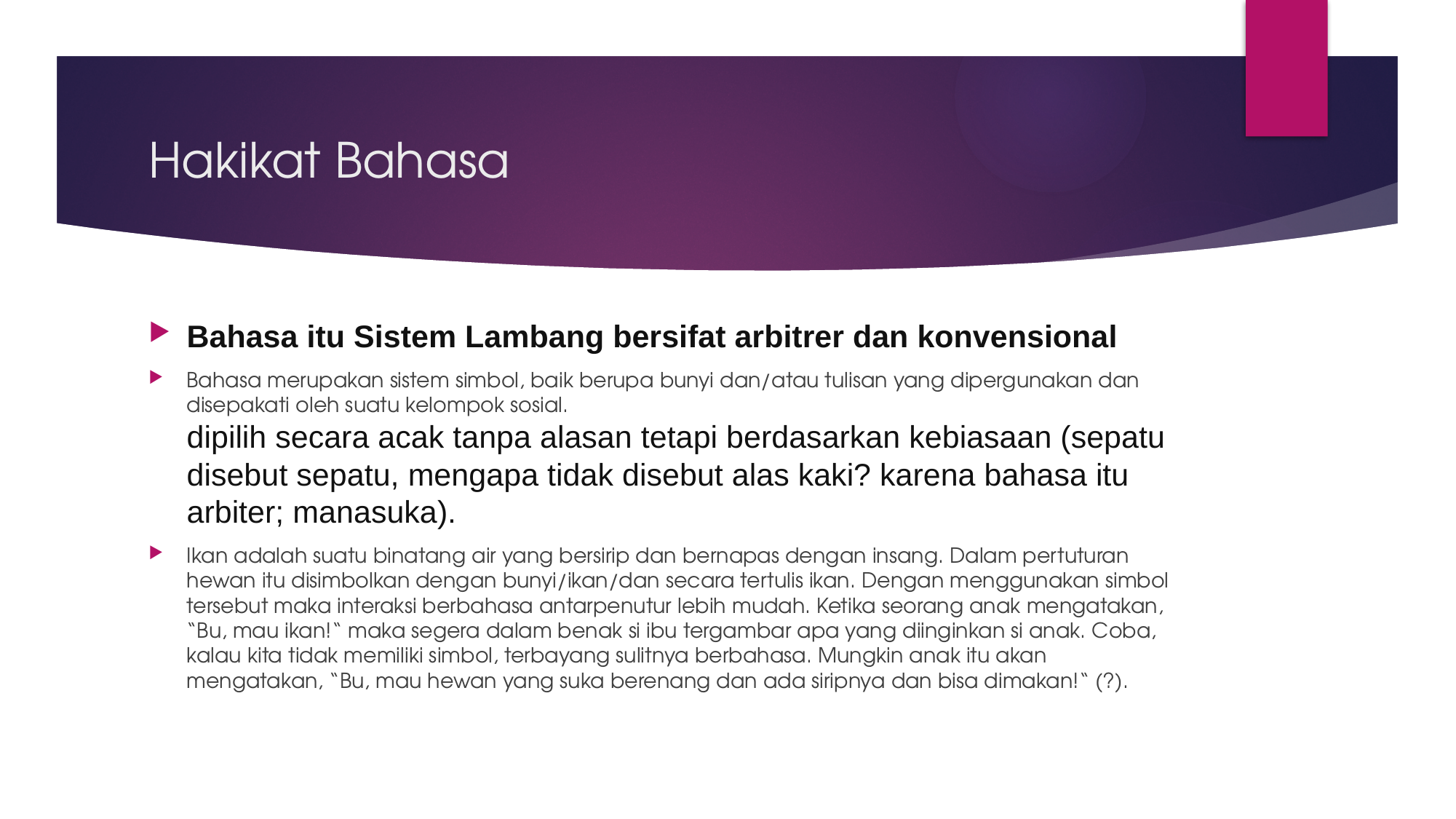

# Hakikat Bahasa
Bahasa itu Sistem Lambang bersifat arbitrer dan konvensional
Bahasa merupakan sistem simbol, baik berupa bunyi dan/atau tulisan yang dipergunakan dan disepakati oleh suatu kelompok sosial.
dipilih secara acak tanpa alasan tetapi berdasarkan kebiasaan (sepatu disebut sepatu, mengapa tidak disebut alas kaki? karena bahasa itu arbiter; manasuka).
Ikan adalah suatu binatang air yang bersirip dan bernapas dengan insang. Dalam pertuturan hewan itu disimbolkan dengan bunyi/ikan/dan secara tertulis ikan. Dengan menggunakan simbol tersebut maka interaksi berbahasa antarpenutur lebih mudah. Ketika seorang anak mengatakan, “Bu, mau ikan!“ maka segera dalam benak si ibu tergambar apa yang diinginkan si anak. Coba, kalau kita tidak memiliki simbol, terbayang sulitnya berbahasa. Mungkin anak itu akan mengatakan, “Bu, mau hewan yang suka berenang dan ada siripnya dan bisa dimakan!“ (?).